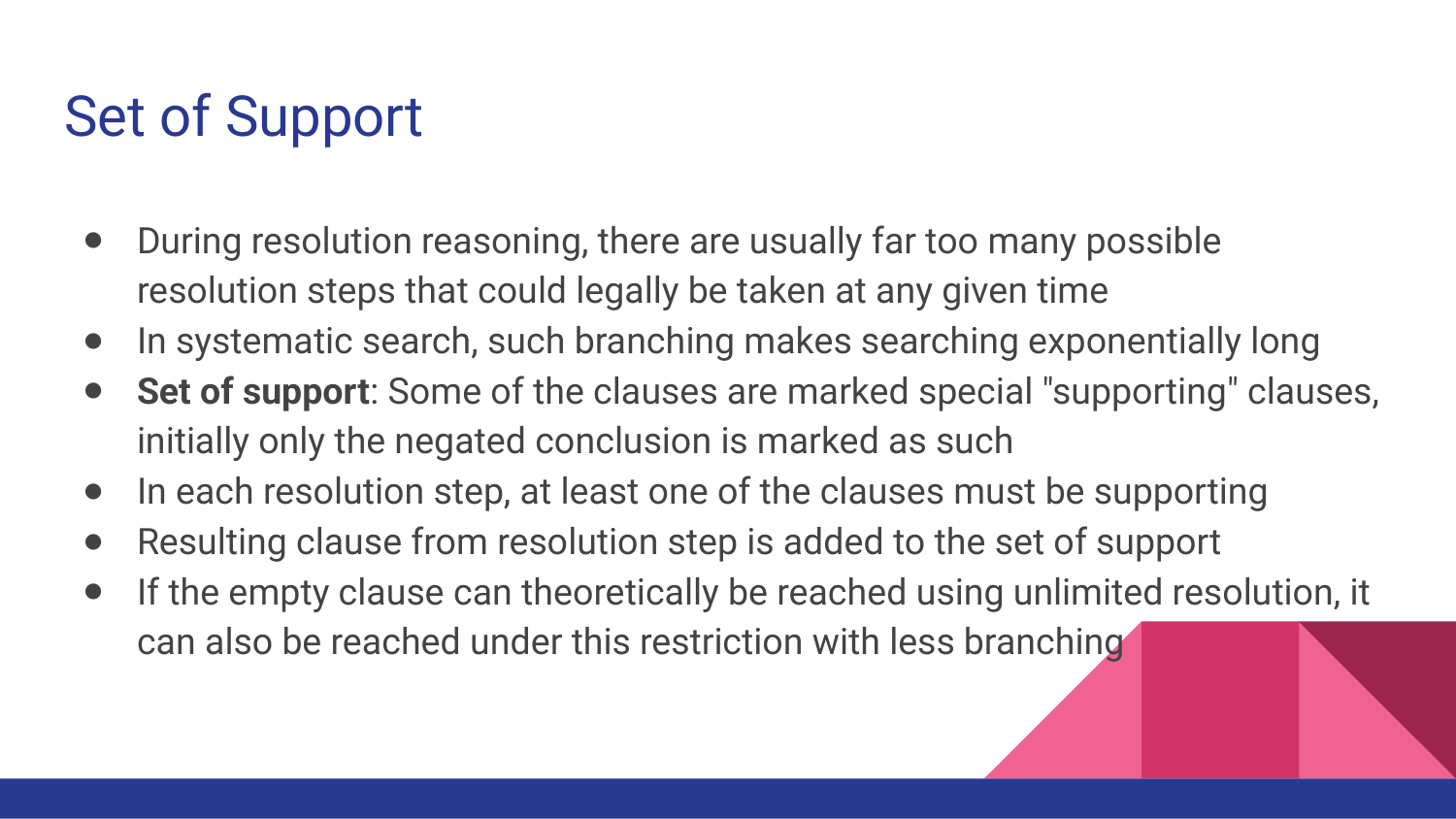

# Set of Support
During resolution reasoning, there are usually far too many possible resolution steps that could legally be taken at any given time
In systematic search, such branching makes searching exponentially long
Set of support: Some of the clauses are marked special "supporting" clauses, initially only the negated conclusion is marked as such
In each resolution step, at least one of the clauses must be supporting
Resulting clause from resolution step is added to the set of support
If the empty clause can theoretically be reached using unlimited resolution, it can also be reached under this restriction with less branching